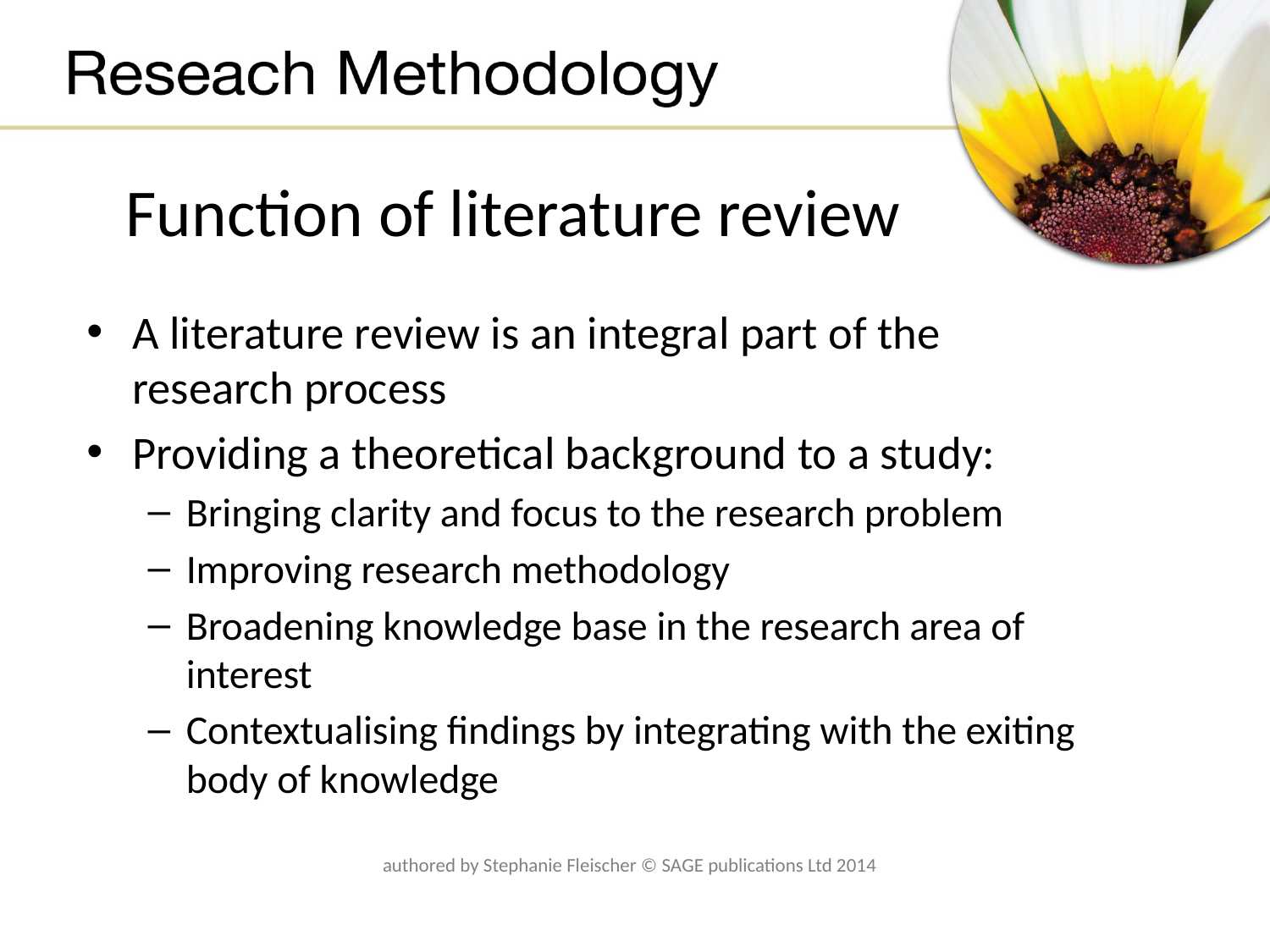

# Function of literature review
A literature review is an integral part of the research process
Providing a theoretical background to a study:
Bringing clarity and focus to the research problem
Improving research methodology
Broadening knowledge base in the research area of interest
Contextualising findings by integrating with the exiting body of knowledge

authored by Stephanie Fleischer © SAGE publications Ltd 2014